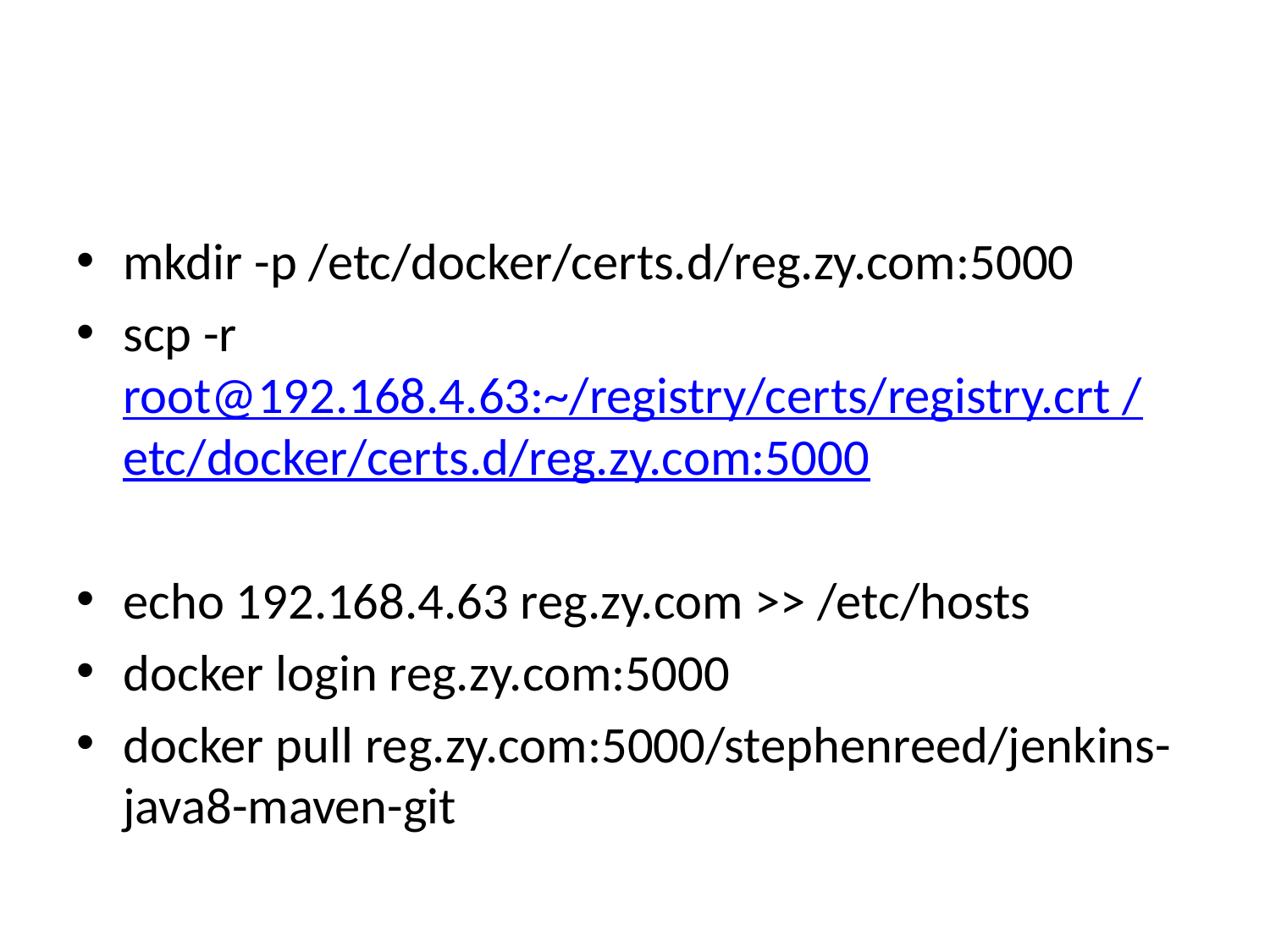

#
mkdir -p /etc/docker/certs.d/reg.zy.com:5000
scp -r root@192.168.4.63:~/registry/certs/registry.crt /etc/docker/certs.d/reg.zy.com:5000

echo 192.168.4.63 reg.zy.com >> /etc/hosts
docker login reg.zy.com:5000
docker pull reg.zy.com:5000/stephenreed/jenkins-java8-maven-git